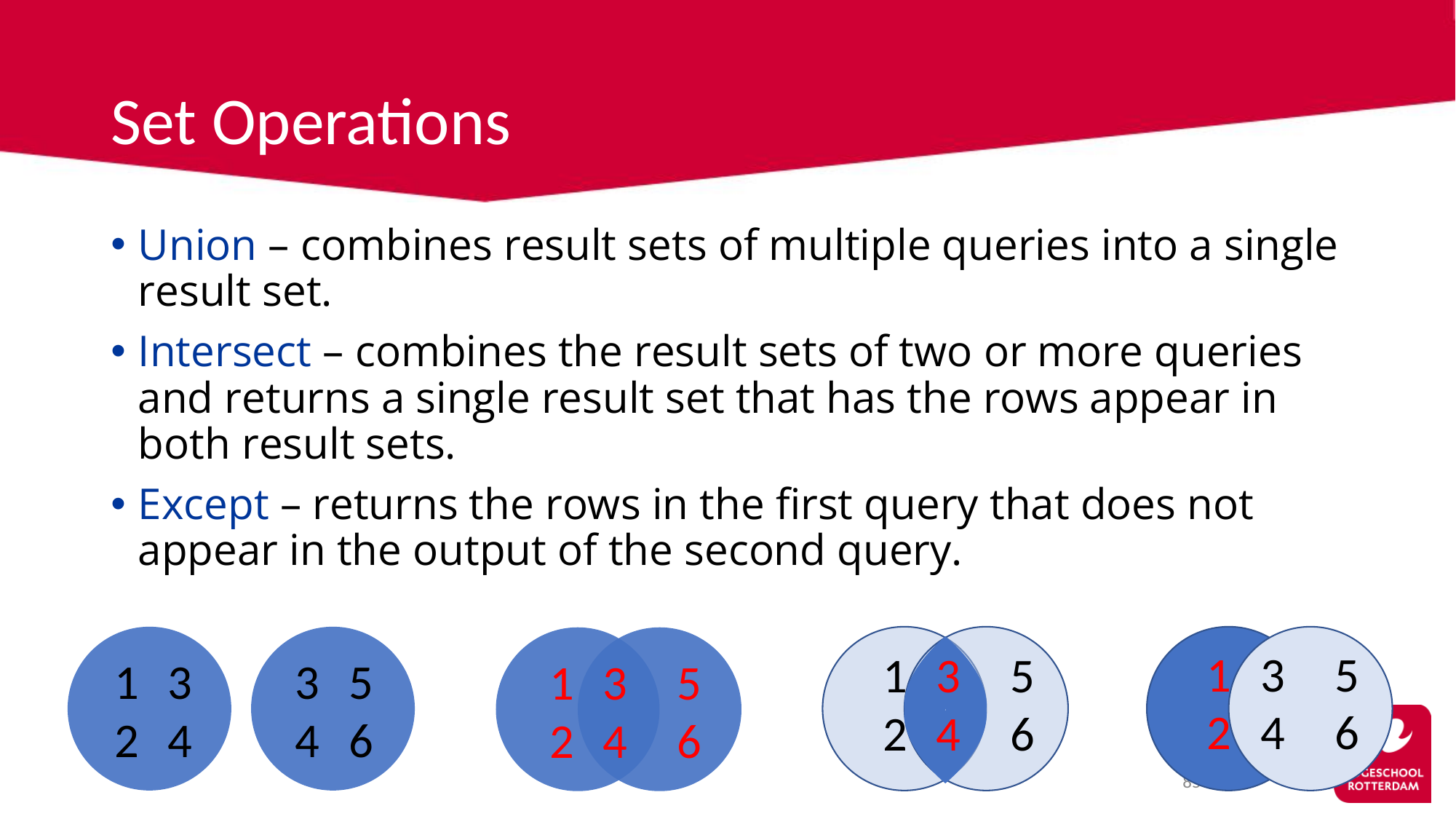

# Set Operations
Union – combines result sets of multiple queries into a single result set.
Intersect – combines the result sets of two or more queries and returns a single result set that has the rows appear in both result sets.
Except – returns the rows in the first query that does not appear in the output of the second query.

1 3  5
2 4  6
1 3  5
2 4  6
1 3
2 4
3 5
4 6
1 3  5
2 4  6

85